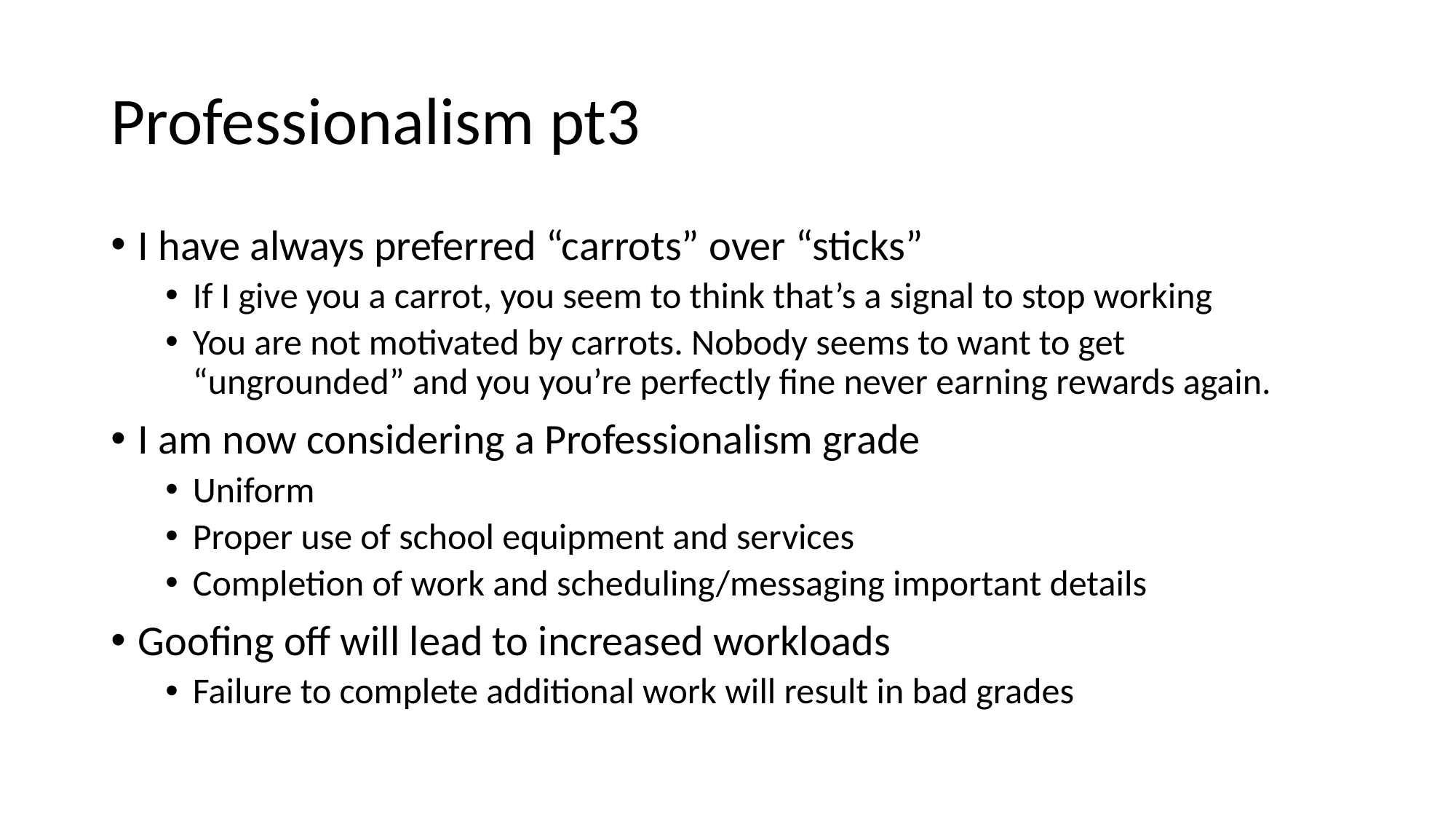

# Professionalism pt3
I have always preferred “carrots” over “sticks”
If I give you a carrot, you seem to think that’s a signal to stop working
You are not motivated by carrots. Nobody seems to want to get “ungrounded” and you you’re perfectly fine never earning rewards again.
I am now considering a Professionalism grade
Uniform
Proper use of school equipment and services
Completion of work and scheduling/messaging important details
Goofing off will lead to increased workloads
Failure to complete additional work will result in bad grades